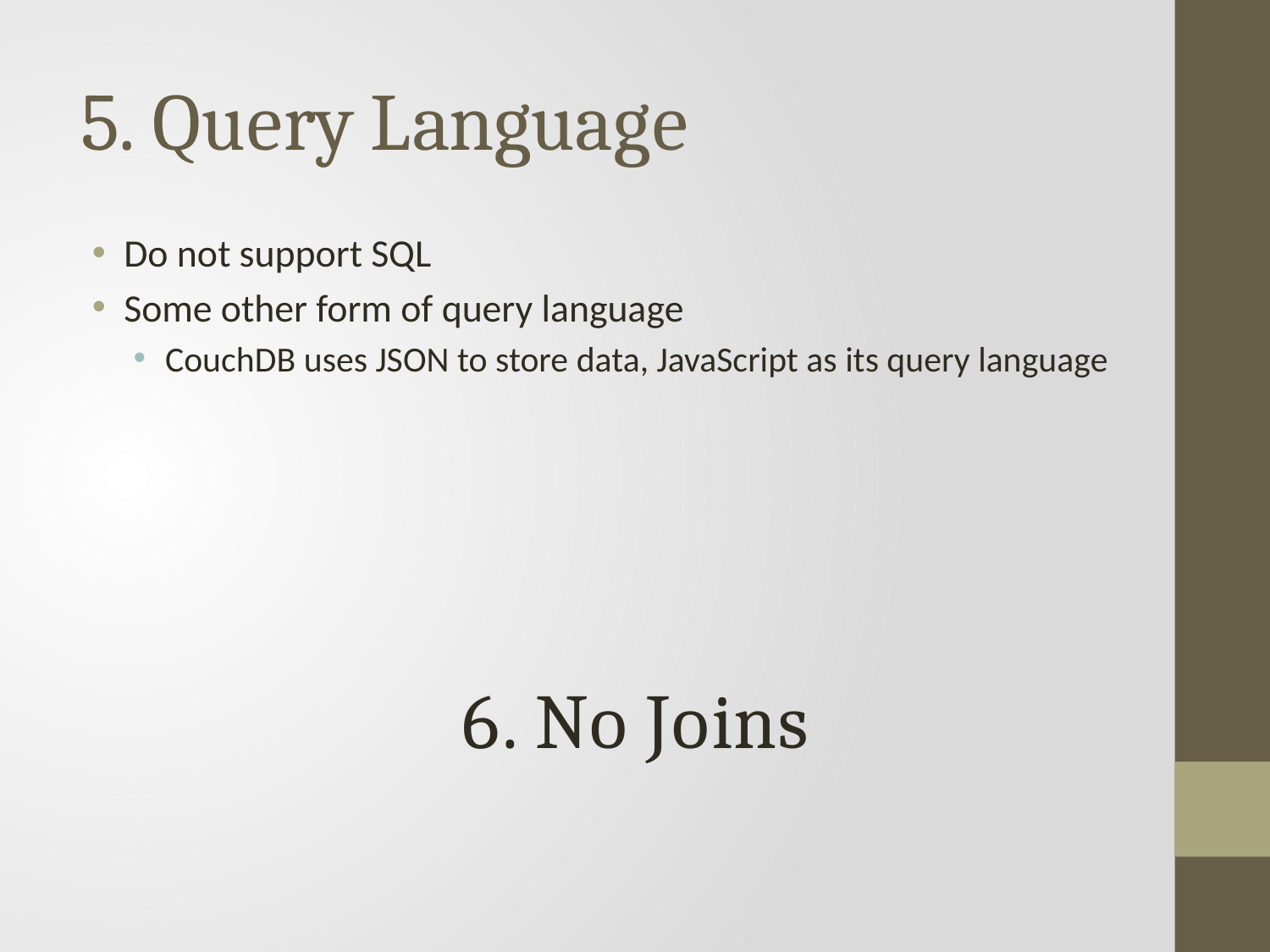

# 5. Query Language
Do not support SQL
Some other form of query language
CouchDB uses JSON to store data, JavaScript as its query language

6. No Joins